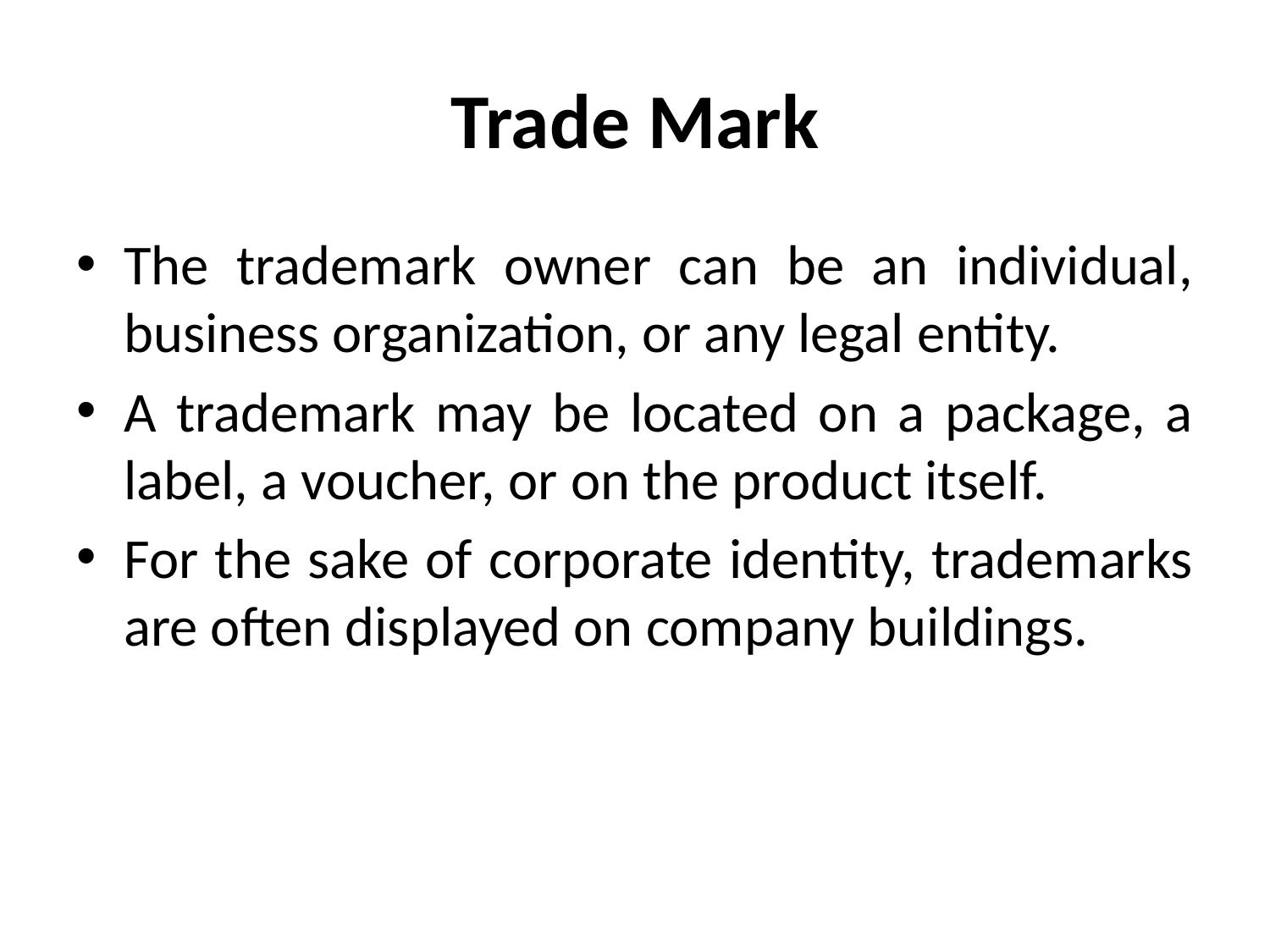

# Trade Mark
The trademark owner can be an individual, business organization, or any legal entity.
A trademark may be located on a package, a label, a voucher, or on the product itself.
For the sake of corporate identity, trademarks are often displayed on company buildings.